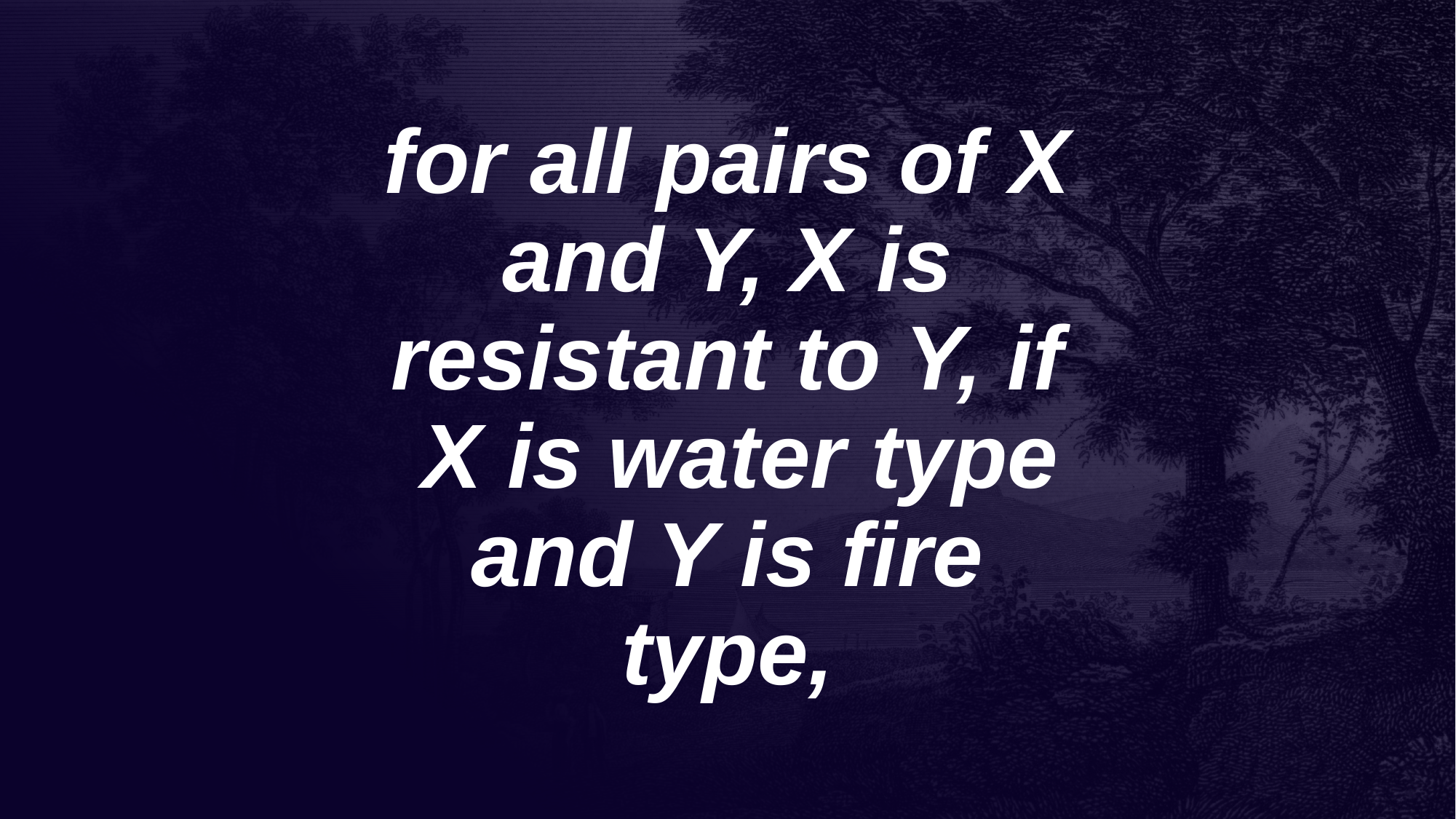

# for all pairs of X and Y, X is resistant to Y, if  X is water type and Y is fire type,